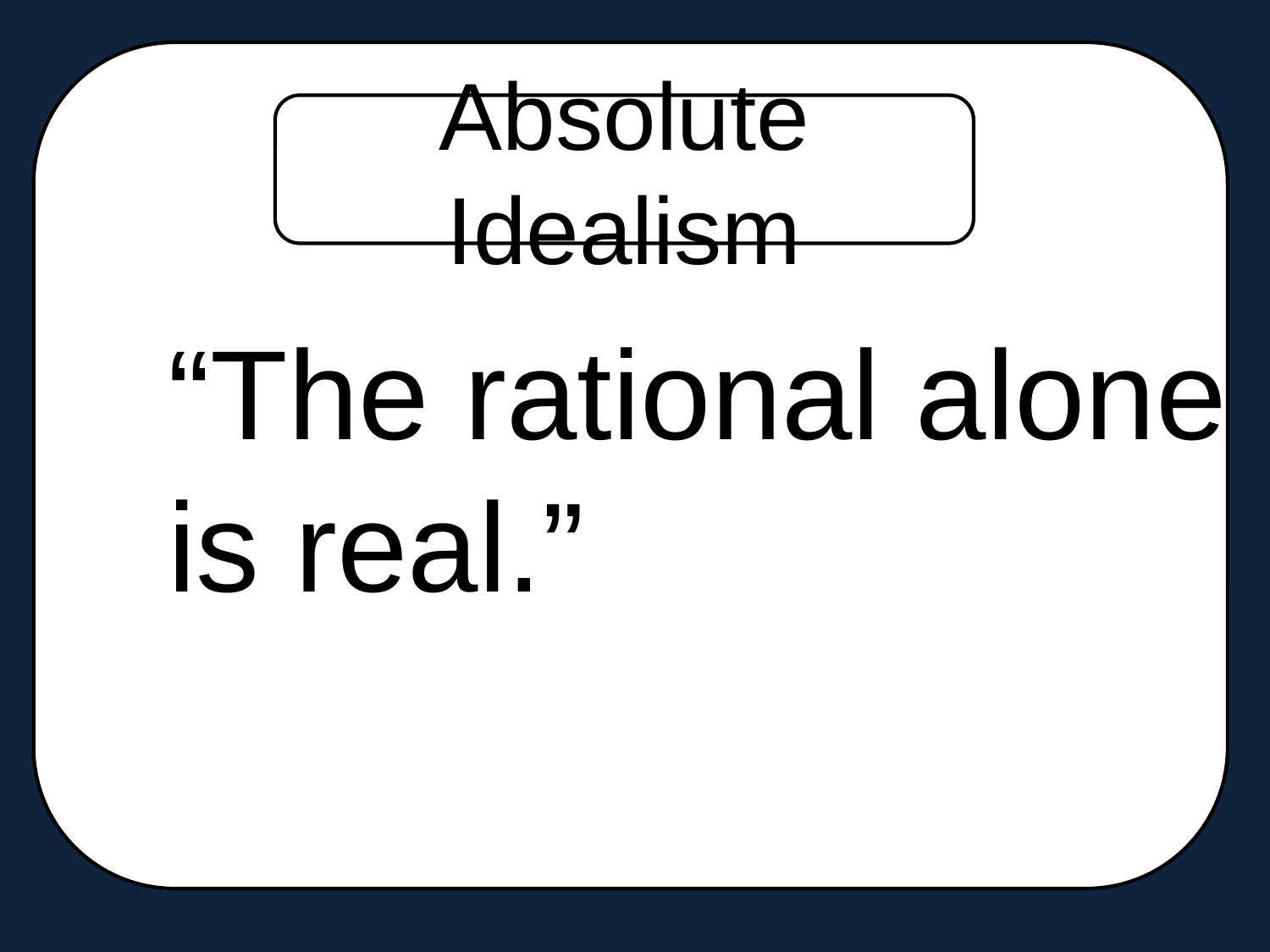

Absolute Idealism
“The rational alone is real.”